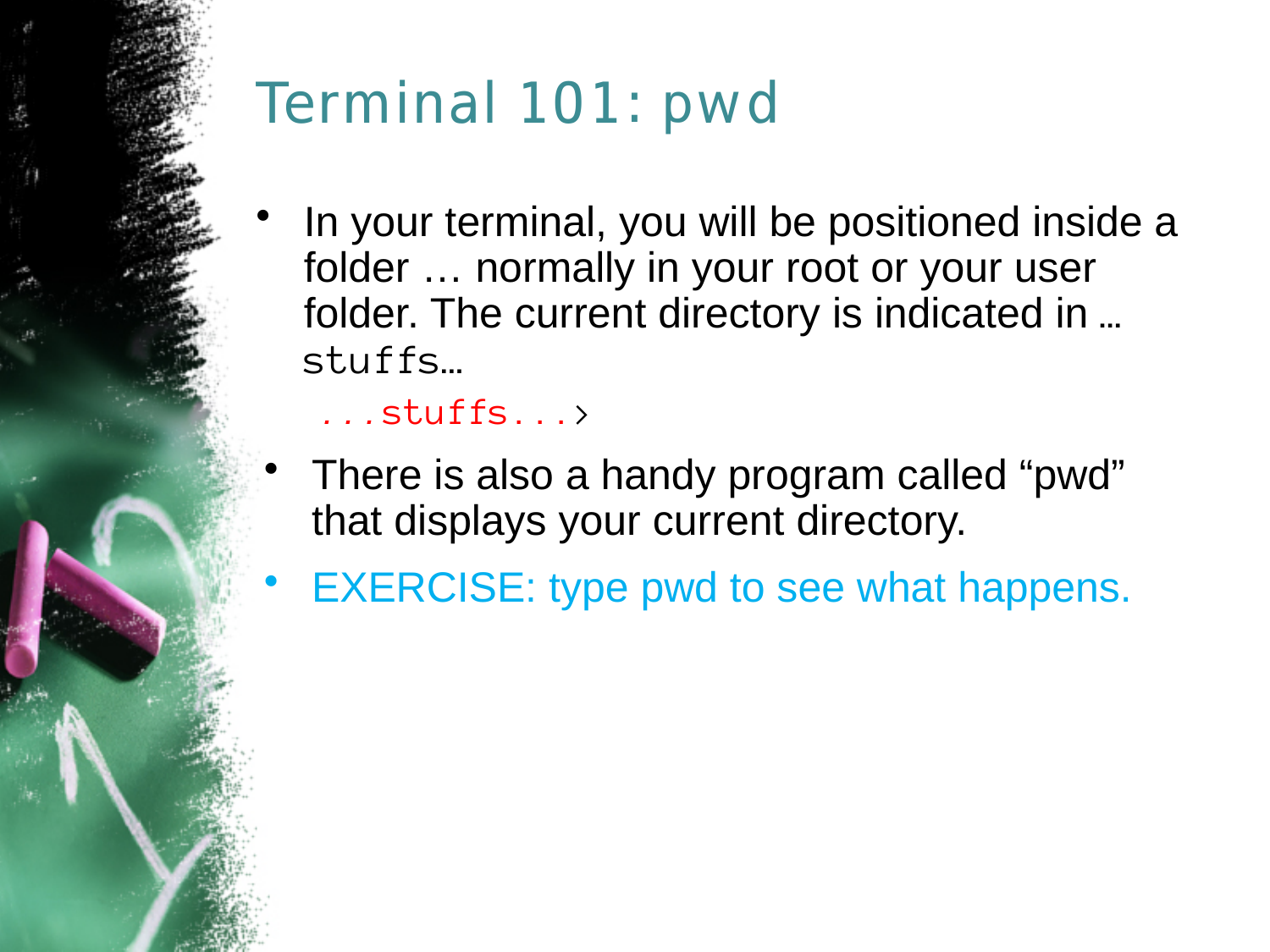

# Terminal 101: pwd
In your terminal, you will be positioned inside a folder … normally in your root or your user folder. The current directory is indicated in …stuffs…
...stuffs...>
There is also a handy program called “pwd” that displays your current directory.
EXERCISE: type pwd to see what happens.